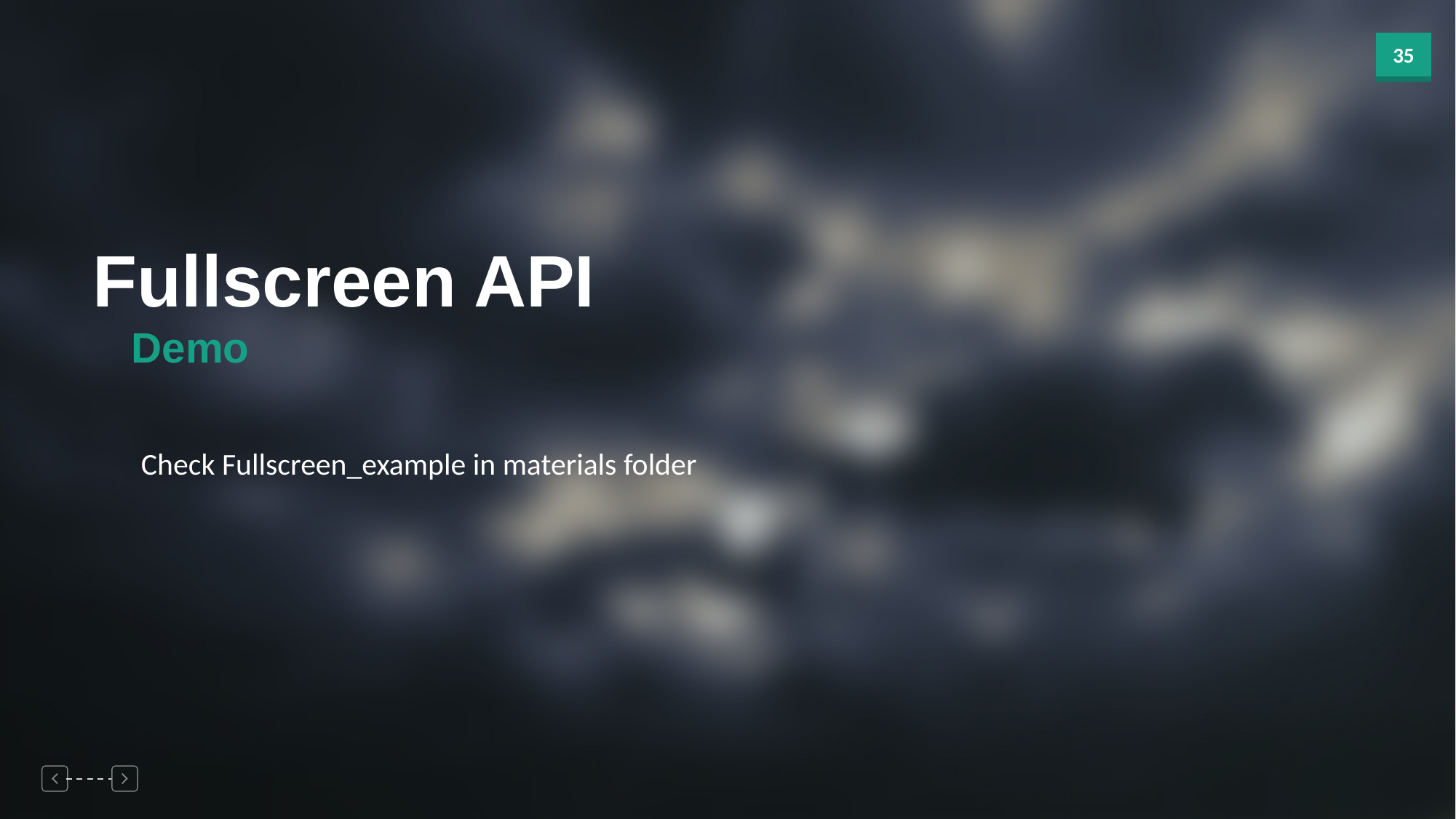

Fullscreen API
Demo
Check Fullscreen_example in materials folder